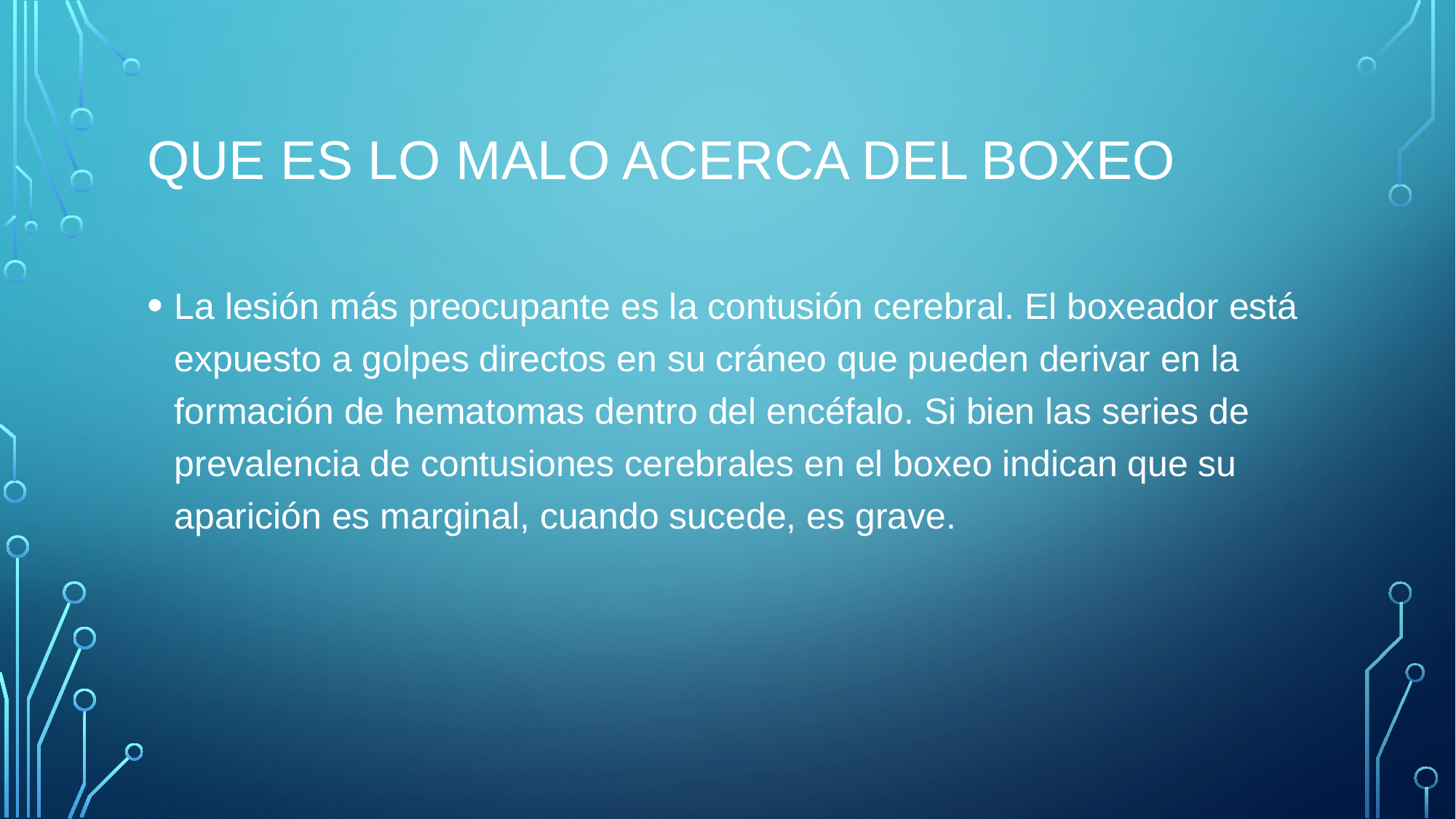

# Que es lo malo acerca del BOXEo
La lesión más preocupante es la contusión cerebral. El boxeador está expuesto a golpes directos en su cráneo que pueden derivar en la formación de hematomas dentro del encéfalo. Si bien las series de prevalencia de contusiones cerebrales en el boxeo indican que su aparición es marginal, cuando sucede, es grave.